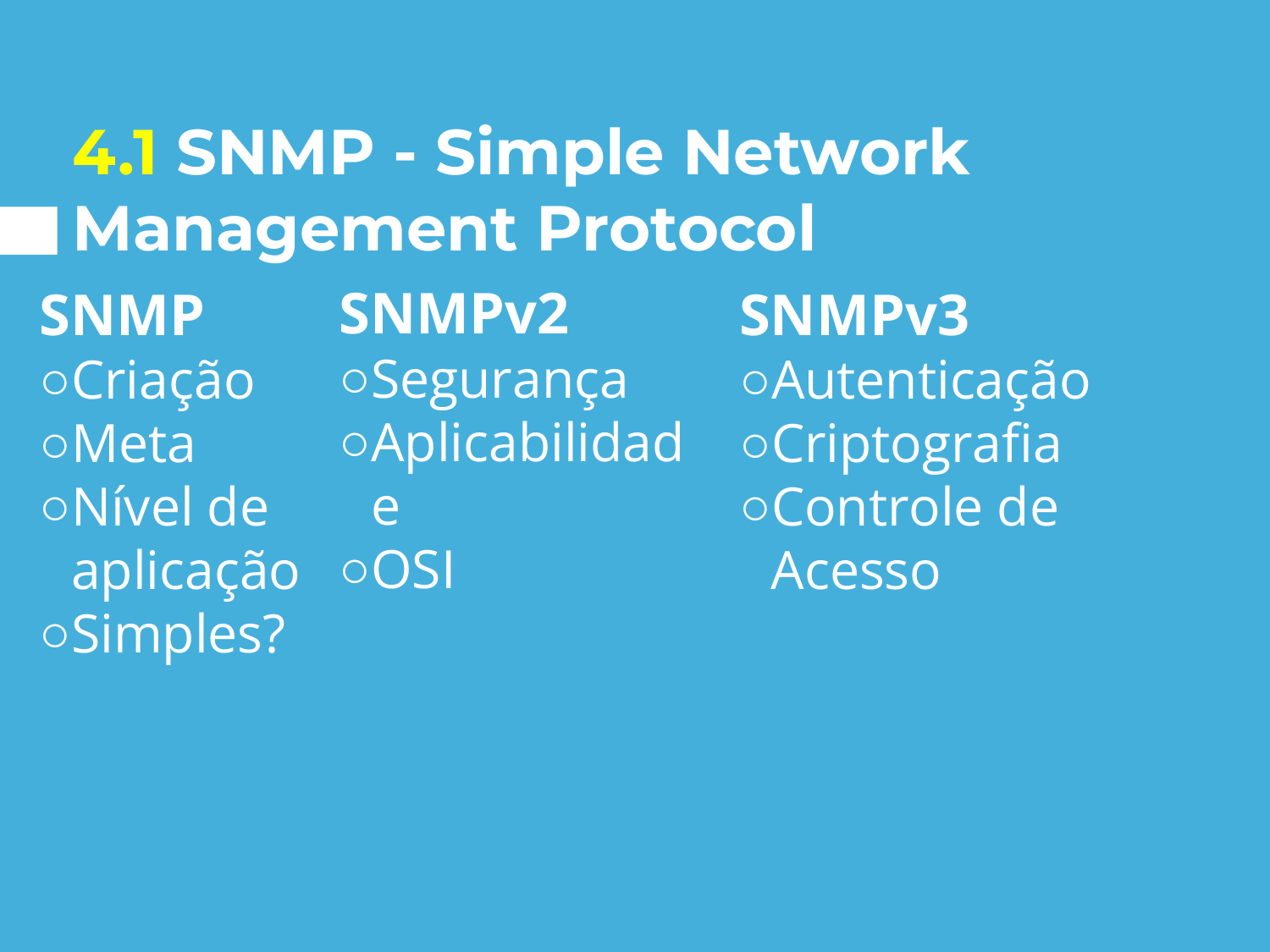

# 4.1 SNMP - Simple Network Management Protocol
SNMPv2
Segurança
Aplicabilidade
OSI

SNMP
Criação
Meta
Nível de aplicação
Simples?
SNMPv3
Autenticação
Criptografia
Controle de Acesso